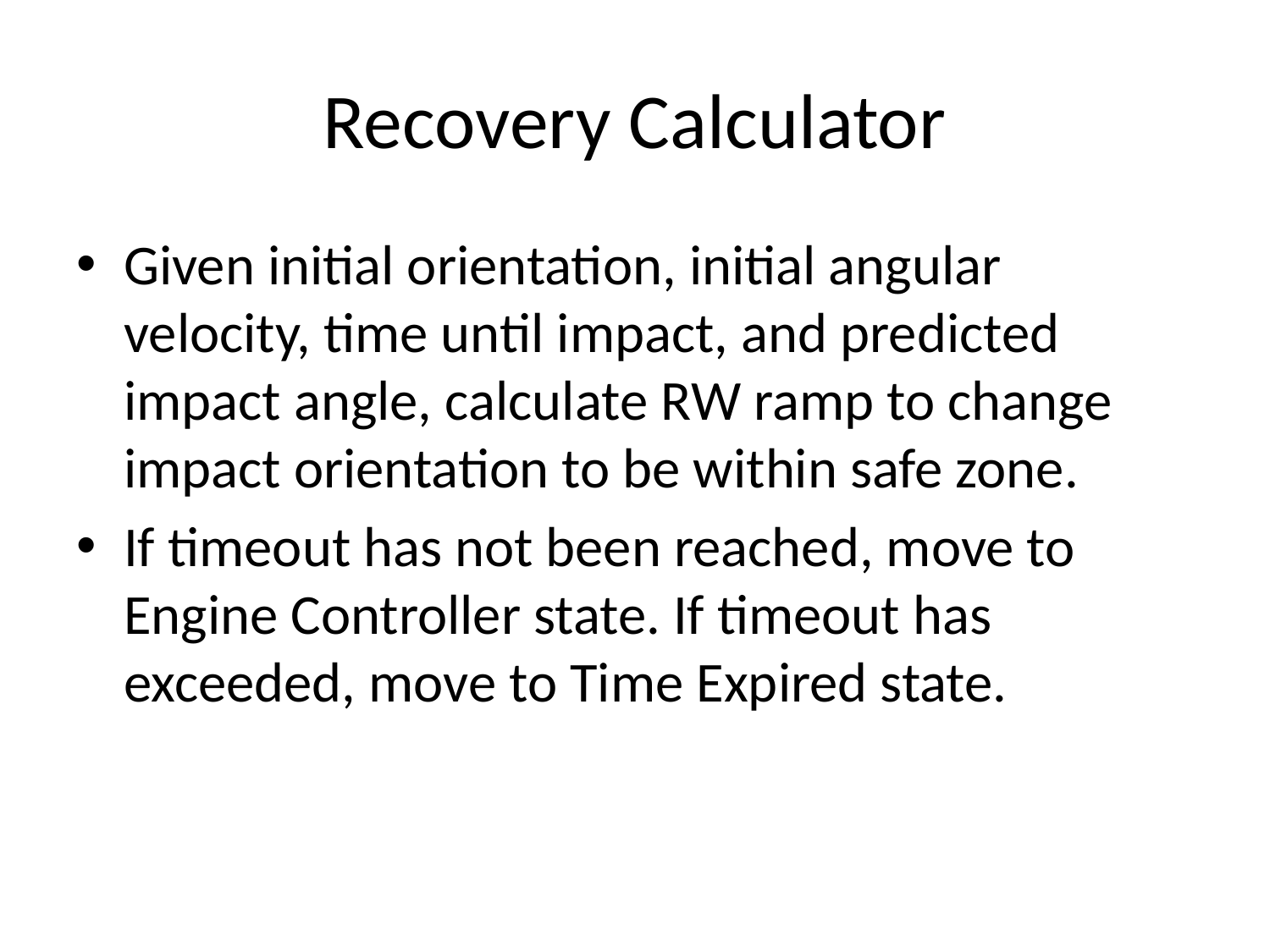

# Recovery Calculator
Given initial orientation, initial angular velocity, time until impact, and predicted impact angle, calculate RW ramp to change impact orientation to be within safe zone.
If timeout has not been reached, move to Engine Controller state. If timeout has exceeded, move to Time Expired state.